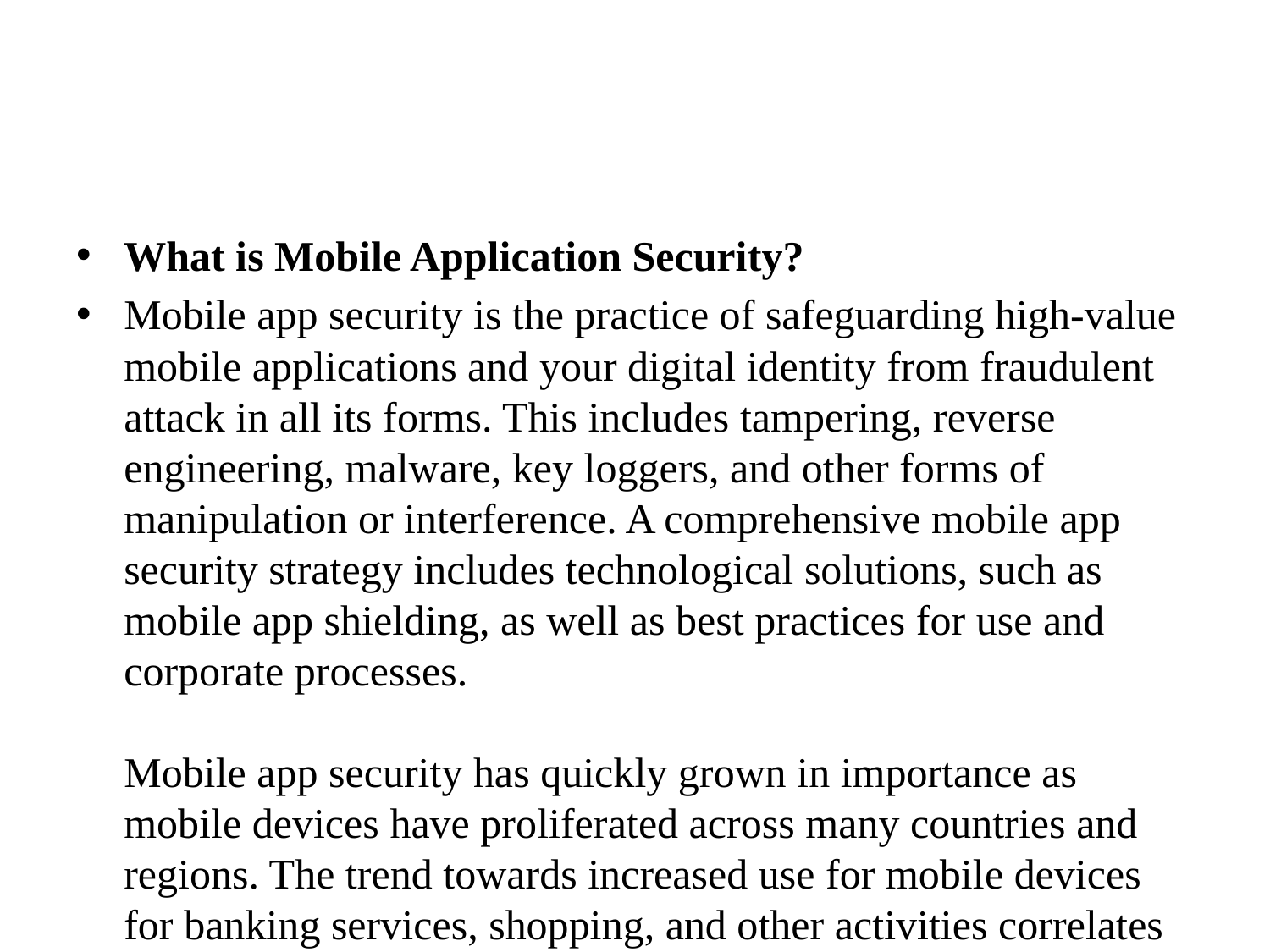

#
What is Mobile Application Security?
Mobile app security is the practice of safeguarding high-value mobile applications and your digital identity from fraudulent attack in all its forms. This includes tampering, reverse engineering, malware, key loggers, and other forms of manipulation or interference. A comprehensive mobile app security strategy includes technological solutions, such as mobile app shielding, as well as best practices for use and corporate processes.
Mobile app security has quickly grown in importance as mobile devices have proliferated across many countries and regions. The trend towards increased use for mobile devices for banking services, shopping, and other activities correlates with a rise on mobile devices, apps, and users. Banks are stepping up their security , and that is good news using their mobile device for banking services.
OneSpan’s advanced authentication technology ensures the integrity of the mobile applications running on the device, without compromising the experience.
How Does Mobile App Security Work?
See how OneSpan’s Runtime Application Self-Protection (RASP) proactively manages the real threat of sophisticated malware, by effectively detecting and preventing fraudulent app activities before they can even start.
Malware designed to attack mobile apps and steal your customer’s data is at an all-time high. OneSpan's Mobile App Shielding provides complete and dynamic protection for your mobile apps by actively detecting, preventing and reporting on attacks, using unique identifiers, and can protect data and transactions from even the strongest attacks by shutting down the app altogether if required.
Mobile App Shielding drives customer loyalty and growth, via more mobile services, by ensuring